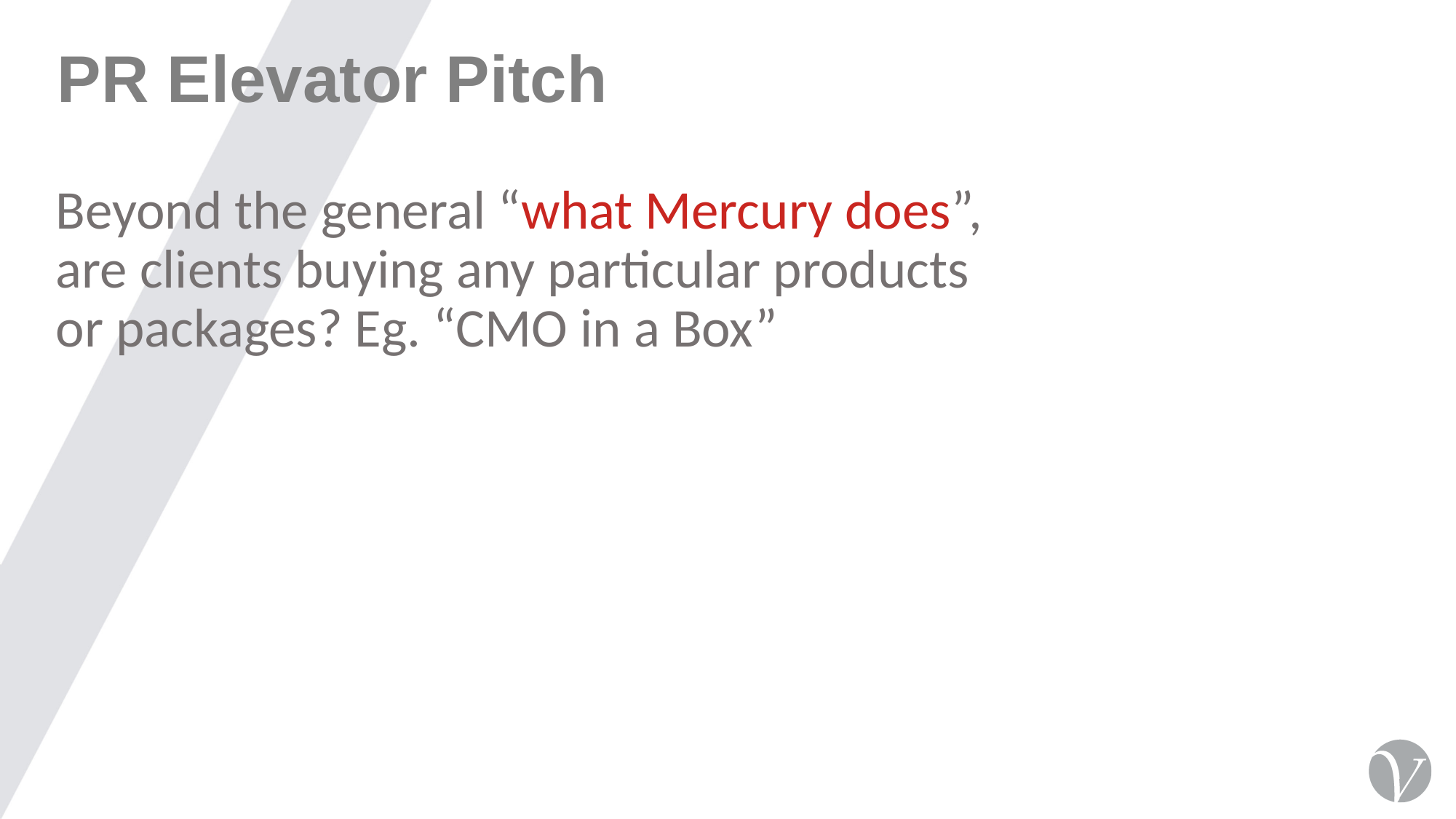

# PR Elevator Pitch
Beyond the general “what Mercury does”, are clients buying any particular products or packages? Eg. “CMO in a Box”